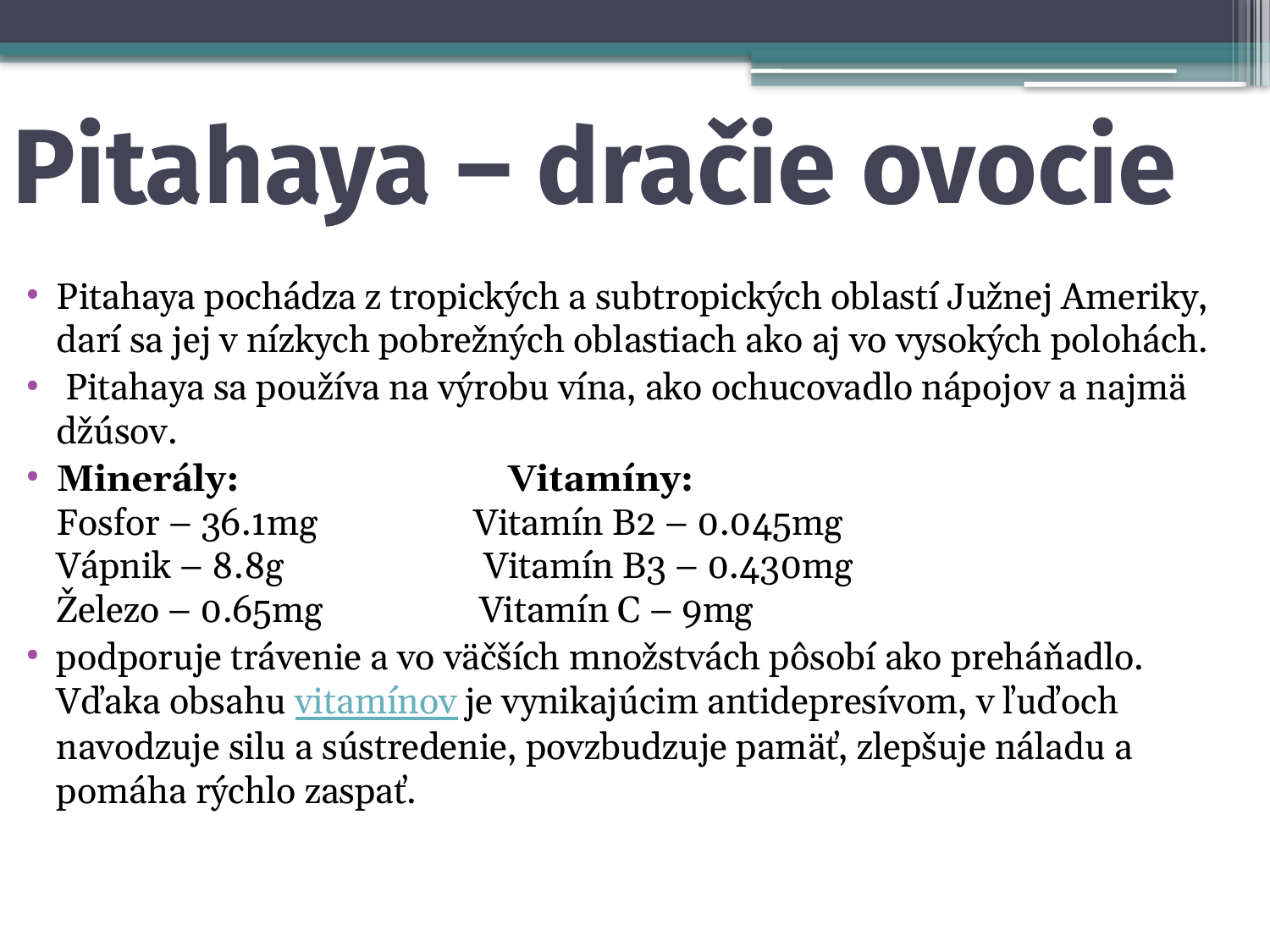

# Pitahaya – dračie ovocie
Pitahaya pochádza z tropických a subtropických oblastí Južnej Ameriky, darí sa jej v nízkych pobrežných oblastiach ako aj vo vysokých polohách.
 Pitahaya sa používa na výrobu vína, ako ochucovadlo nápojov a najmä džúsov.
Minerály:                             Vitamíny:
Fosfor – 36.1mg                  Vitamín B2 – 0.045mg
Vápnik – 8.8g                       Vitamín B3 – 0.430mg
Železo – 0.65mg                  Vitamín C – 9mg
podporuje trávenie a vo väčších množstvách pôsobí ako preháňadlo. Vďaka obsahu vitamínov je vynikajúcim antidepresívom, v ľuďoch navodzuje silu a sústredenie, povzbudzuje pamäť, zlepšuje náladu a pomáha rýchlo zaspať.